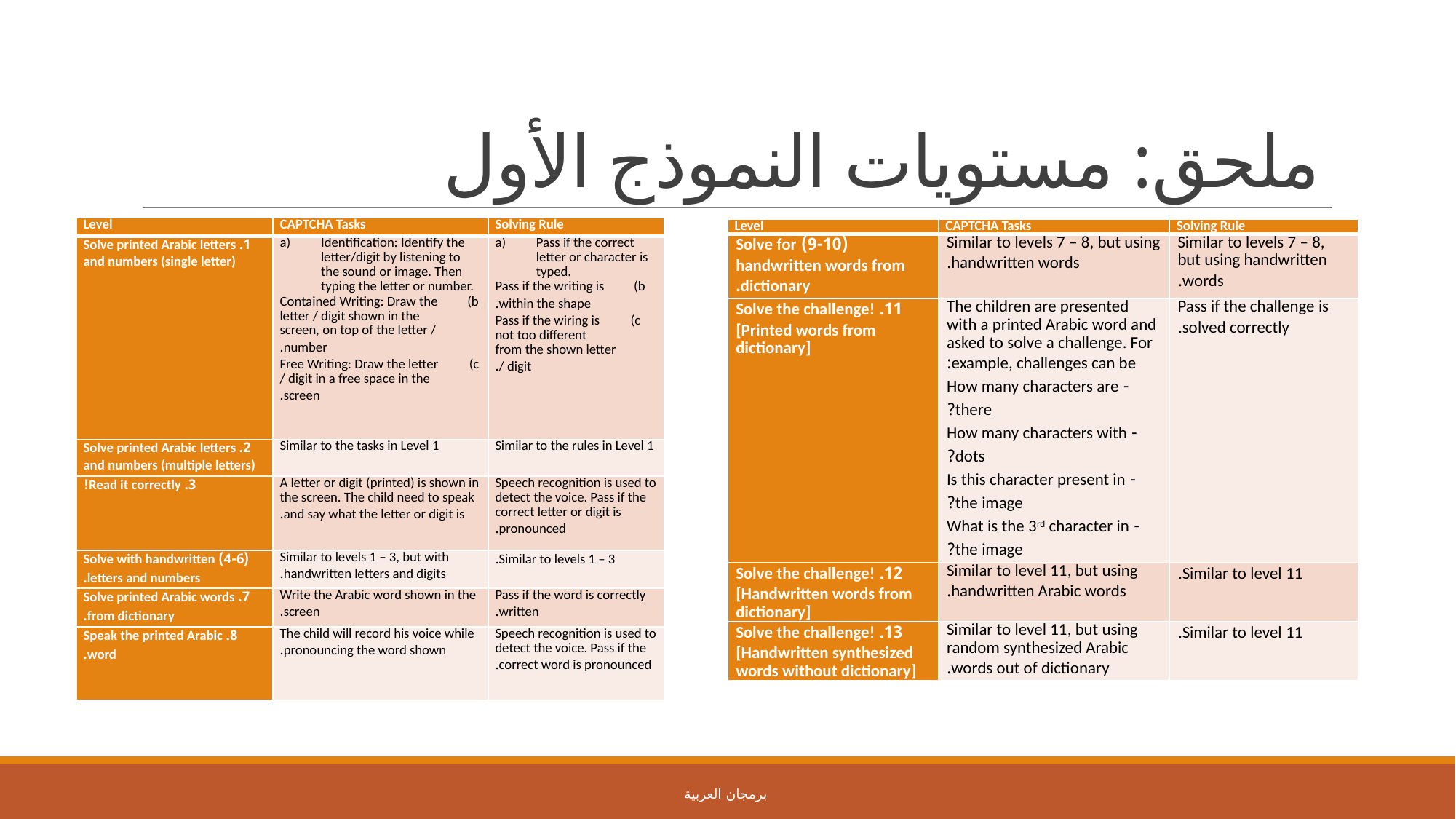

# ملحق: مستويات النموذج الأول
| Level | CAPTCHA Tasks | Solving Rule |
| --- | --- | --- |
| 1. Solve printed Arabic letters and numbers (single letter) | Identification: Identify the letter/digit by listening to the sound or image. Then typing the letter or number. Contained Writing: Draw the letter / digit shown in the screen, on top of the letter / number. Free Writing: Draw the letter / digit in a free space in the screen. | Pass if the correct letter or character is typed. Pass if the writing is within the shape. Pass if the wiring is not too different from the shown letter / digit. |
| 2. Solve printed Arabic letters and numbers (multiple letters) | Similar to the tasks in Level 1 | Similar to the rules in Level 1 |
| 3. Read it correctly! | A letter or digit (printed) is shown in the screen. The child need to speak and say what the letter or digit is. | Speech recognition is used to detect the voice. Pass if the correct letter or digit is pronounced. |
| (4-6) Solve with handwritten letters and numbers. | Similar to levels 1 – 3, but with handwritten letters and digits. | Similar to levels 1 – 3. |
| 7. Solve printed Arabic words from dictionary. | Write the Arabic word shown in the screen. | Pass if the word is correctly written. |
| 8. Speak the printed Arabic word. | The child will record his voice while pronouncing the word shown. | Speech recognition is used to detect the voice. Pass if the correct word is pronounced. |
| Level | CAPTCHA Tasks | Solving Rule |
| --- | --- | --- |
| (9-10) Solve for handwritten words from dictionary. | Similar to levels 7 – 8, but using handwritten words. | Similar to levels 7 – 8, but using handwritten words. |
| 11. Solve the challenge! [Printed words from dictionary] | The children are presented with a printed Arabic word and asked to solve a challenge. For example, challenges can be: - How many characters are there? - How many characters with dots? - Is this character present in the image? - What is the 3rd character in the image? | Pass if the challenge is solved correctly. |
| 12. Solve the challenge! [Handwritten words from dictionary] | Similar to level 11, but using handwritten Arabic words. | Similar to level 11. |
| 13. Solve the challenge! [Handwritten synthesized words without dictionary] | Similar to level 11, but using random synthesized Arabic words out of dictionary. | Similar to level 11. |
برمجان العربية